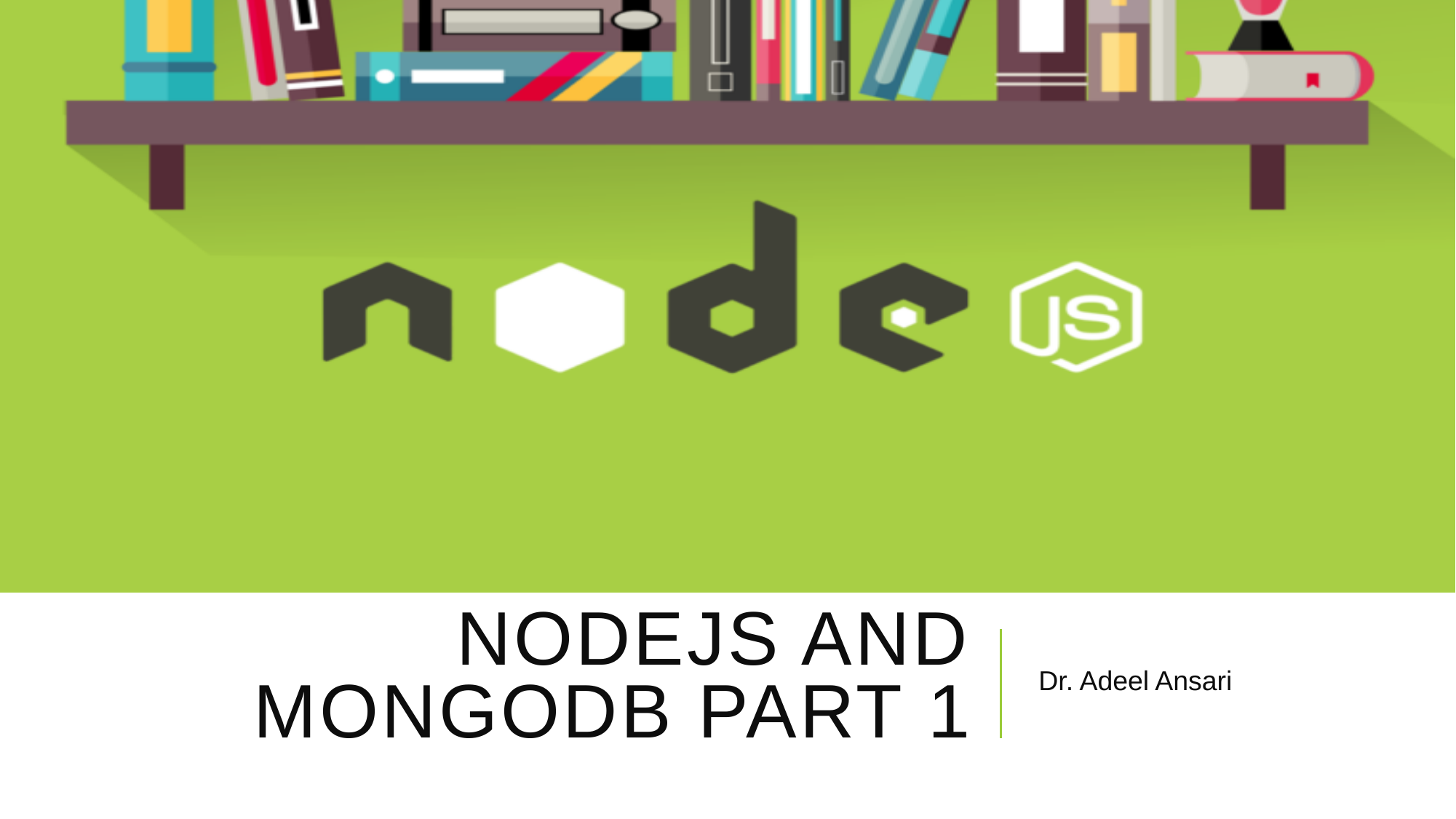

# Nodejs and mongodb part 1
Dr. Adeel Ansari